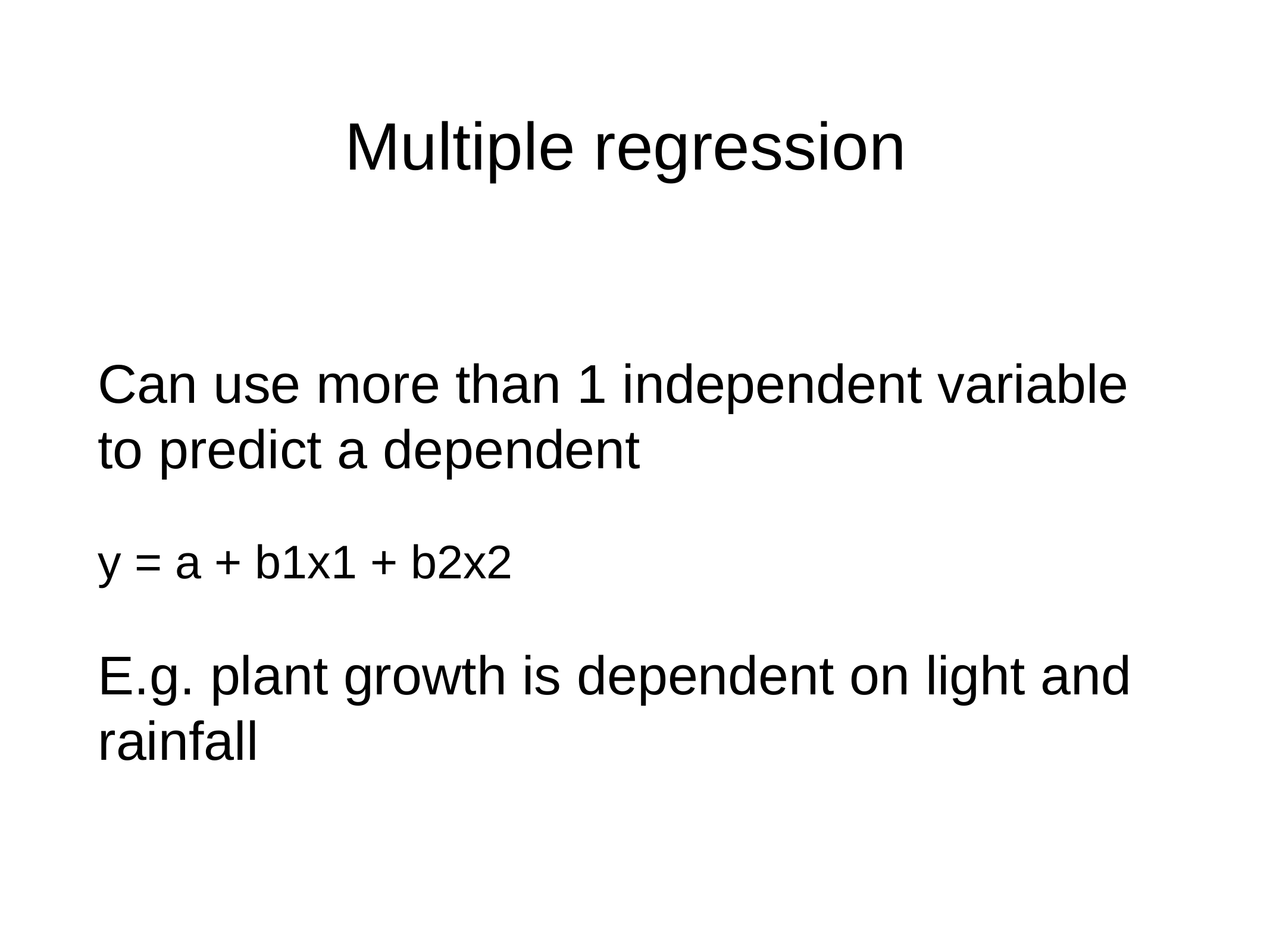

# Multiple regression
Can use more than 1 independent variable to predict a dependent
y = a + b1x1 + b2x2
E.g. plant growth is dependent on light and rainfall